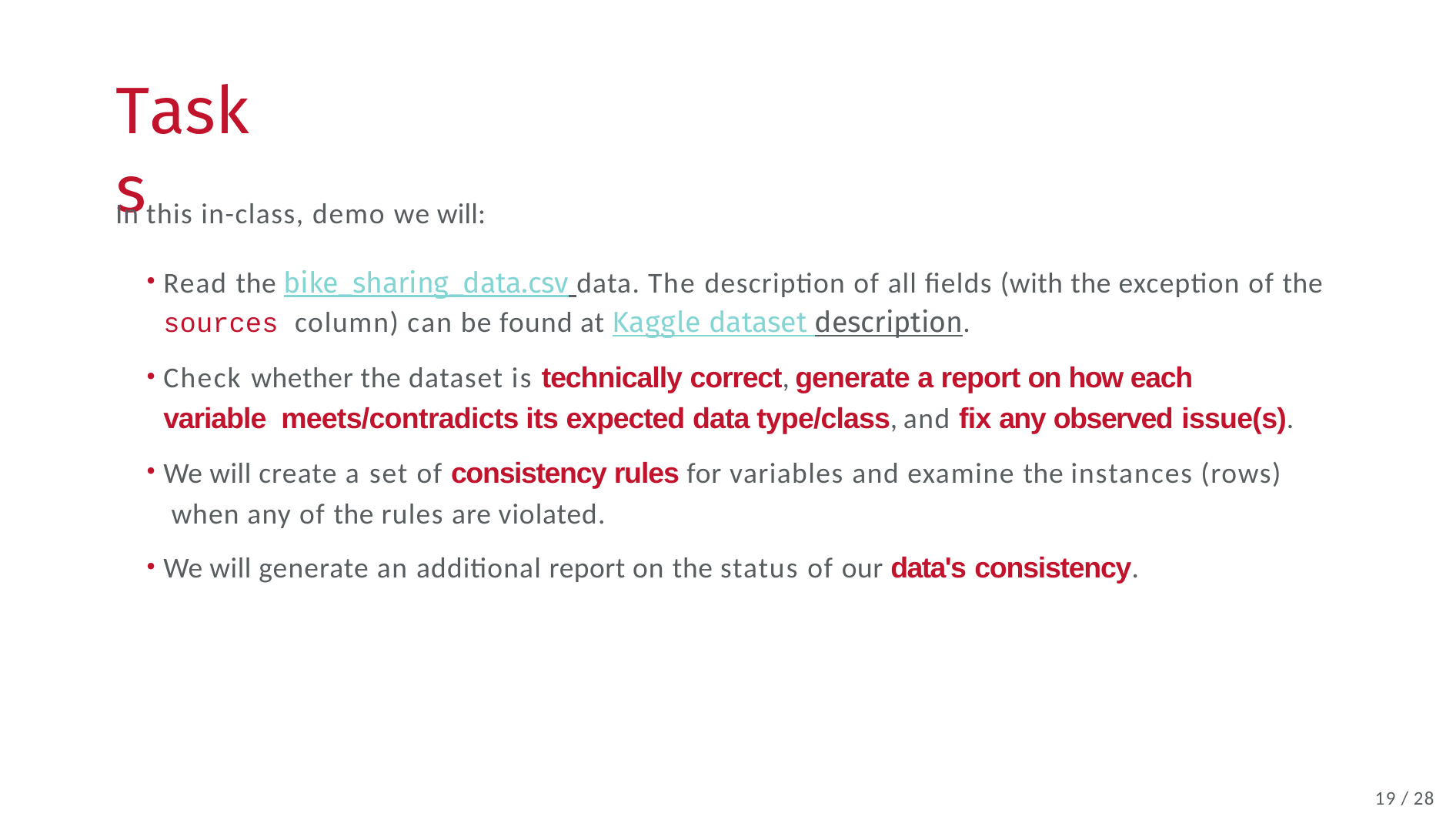

# Tasks
In this in-class, demo we will:

Read the bike_sharing_data.csv data. The description of all fields (with the exception of the
sources column) can be found at Kaggle dataset description.
Check whether the dataset is technically correct, generate a report on how each variable  meets/contradicts its expected data type/class, and fix any observed issue(s).
We will create a set of consistency rules for variables and examine the instances (rows)  when any of the rules are violated.
We will generate an additional report on the status of our data's consistency.
19 / 28